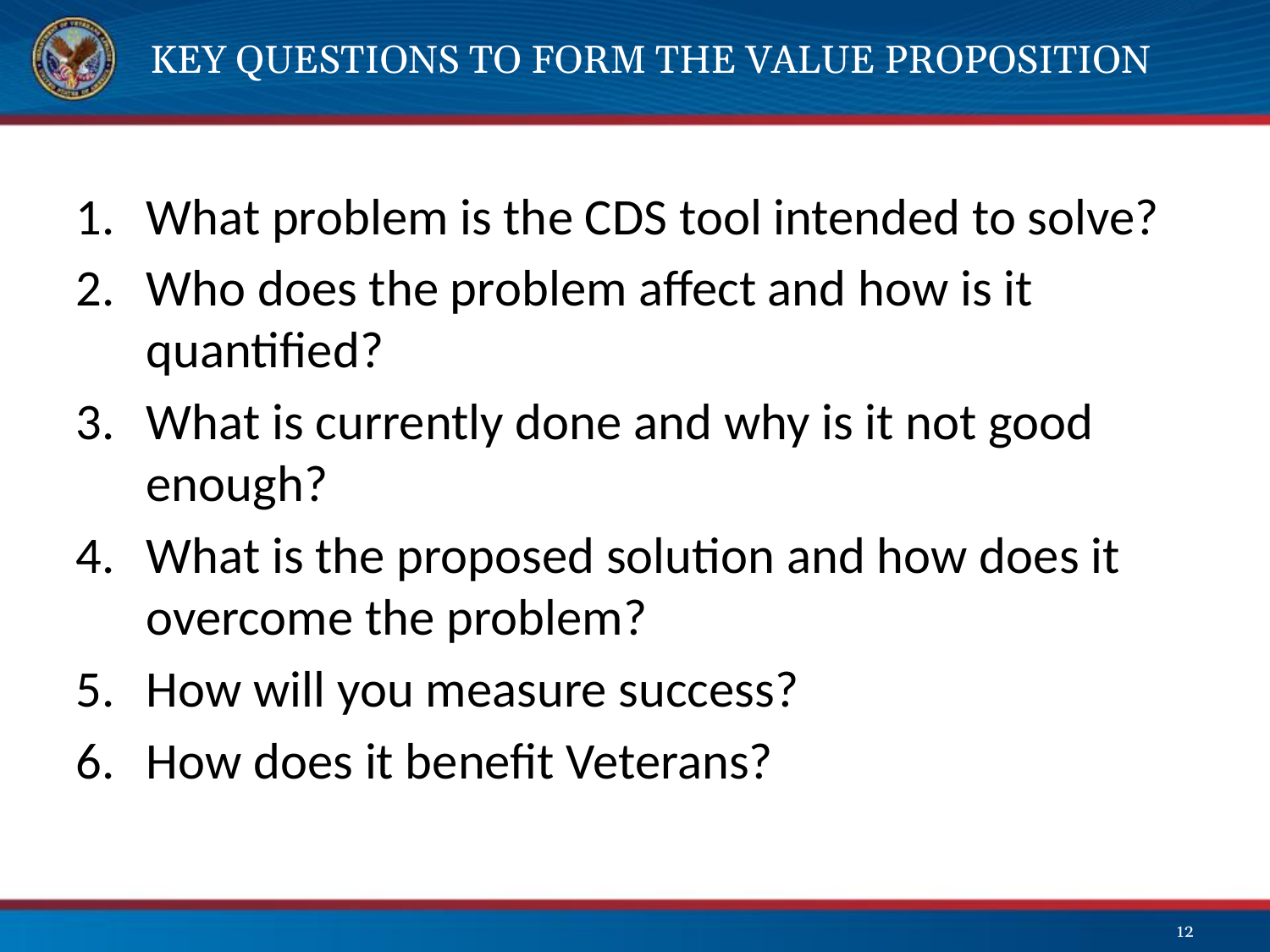

# Key Questions to Form the Value Proposition
What problem is the CDS tool intended to solve?
Who does the problem affect and how is it quantified?
What is currently done and why is it not good enough?
What is the proposed solution and how does it overcome the problem?
How will you measure success?
How does it benefit Veterans?

12